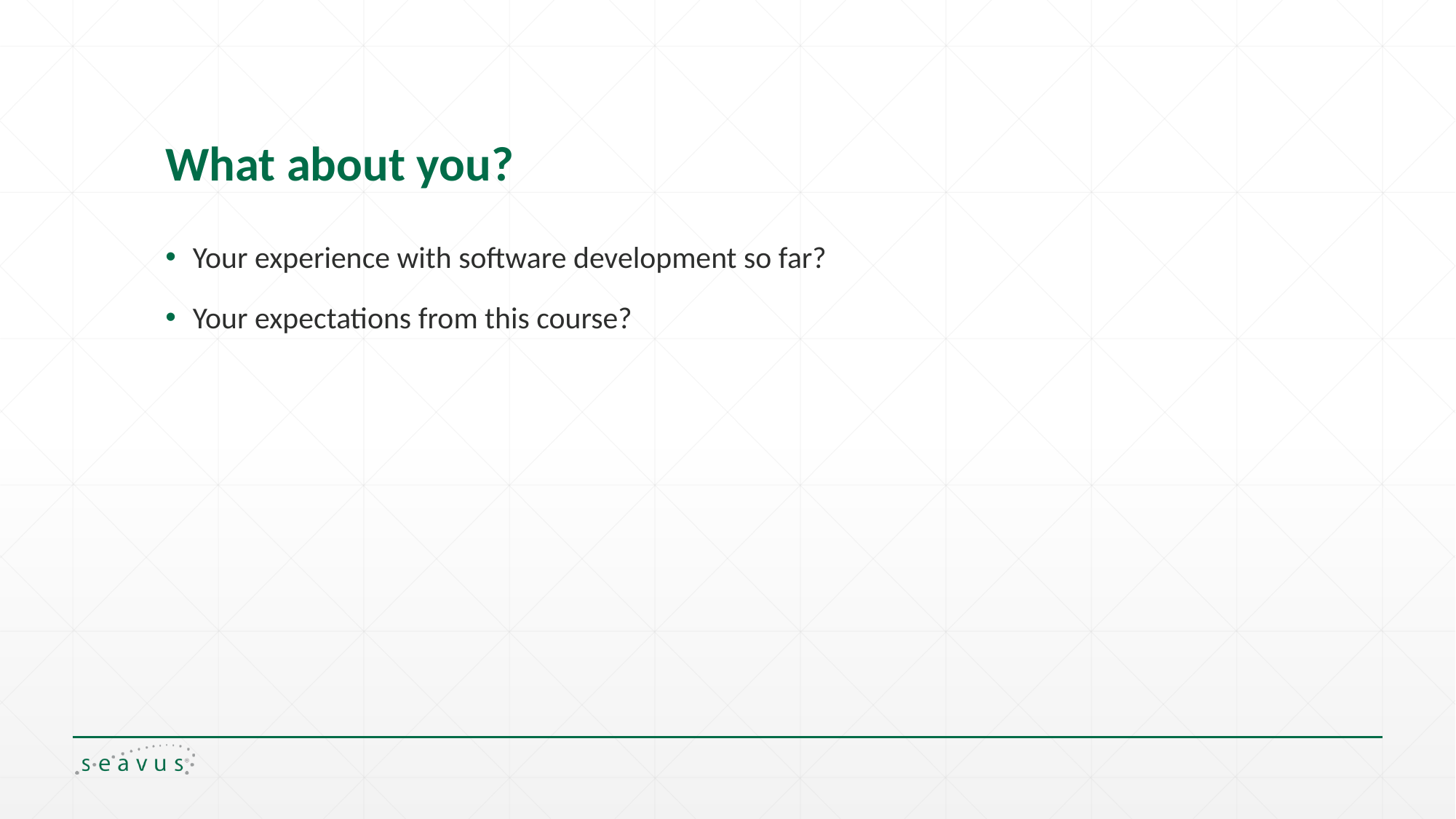

# What about you?
Your experience with software development so far?
Your expectations from this course?